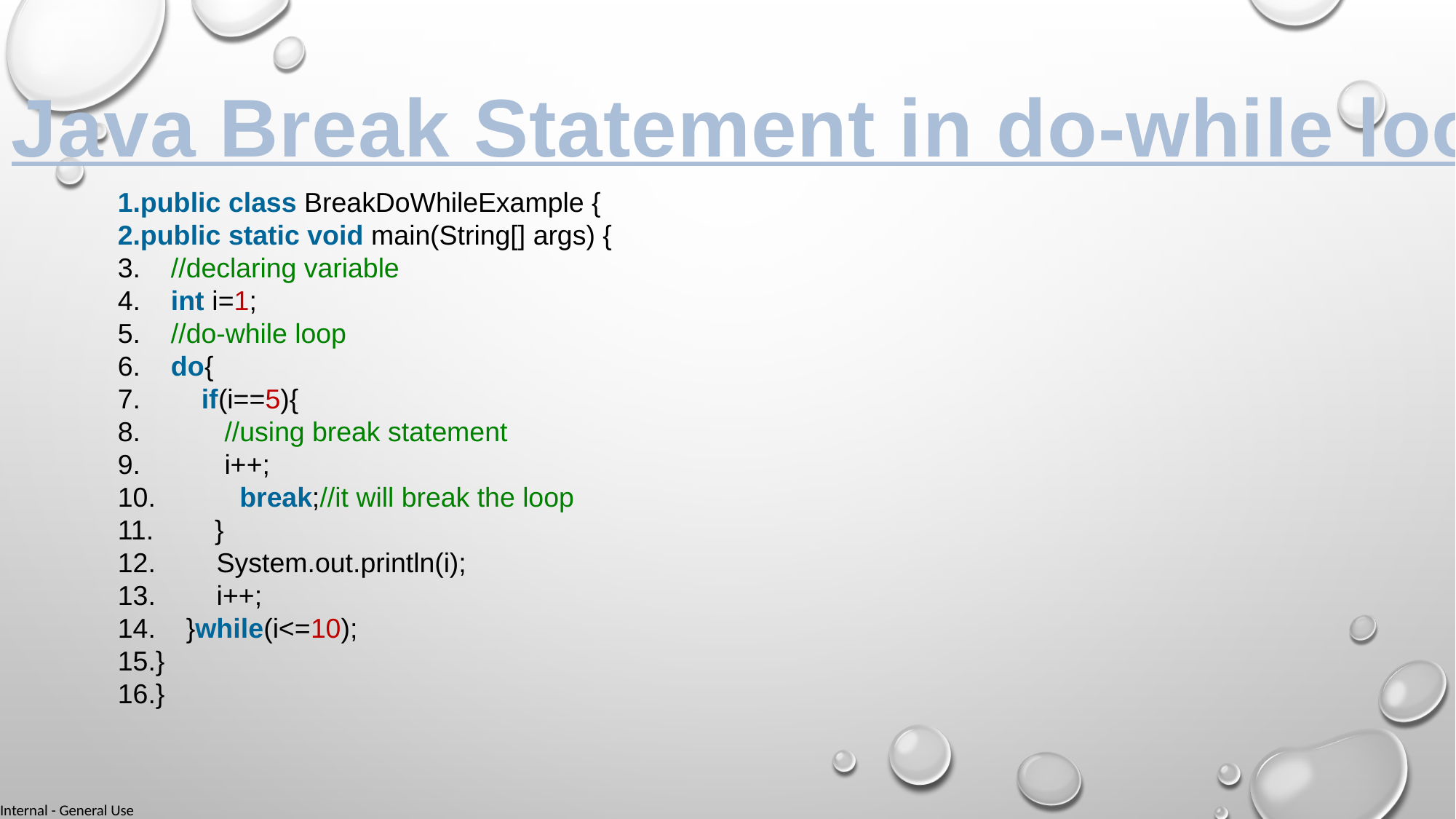

Java Break Statement in do-while loop
public class BreakDoWhileExample {
public static void main(String[] args) {
    //declaring variable
    int i=1;
    //do-while loop
    do{
        if(i==5){
           //using break statement
           i++;
           break;//it will break the loop
        }
        System.out.println(i);
        i++;
    }while(i<=10);
}
}